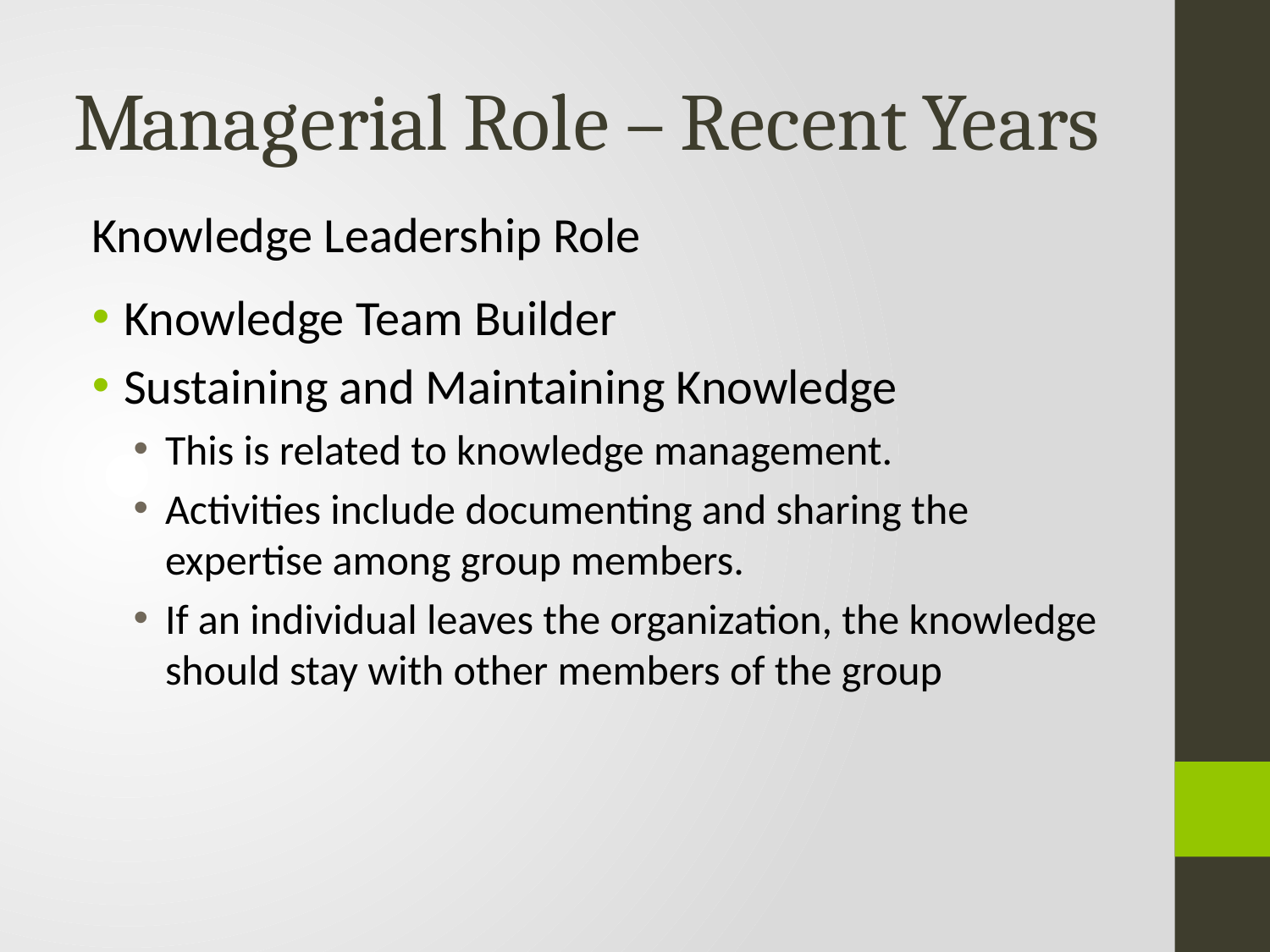

# Managerial Role – Recent Years
Knowledge Leadership Role
Knowledge Team Builder
Sustaining and Maintaining Knowledge
This is related to knowledge management.
Activities include documenting and sharing the expertise among group members.
If an individual leaves the organization, the knowledge should stay with other members of the group